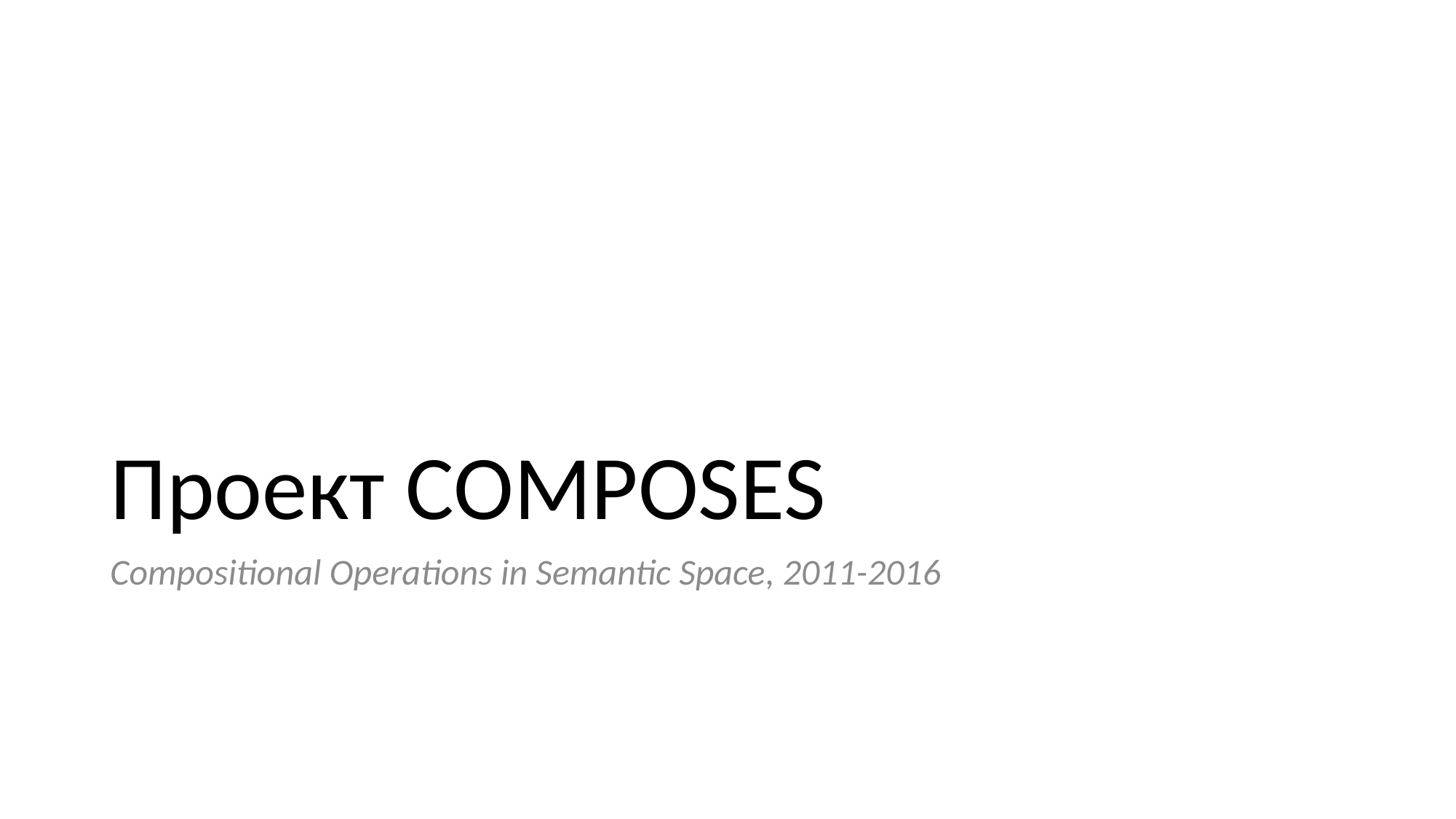

# Проект COMPOSES
Compositional Operations in Semantic Space, 2011-2016